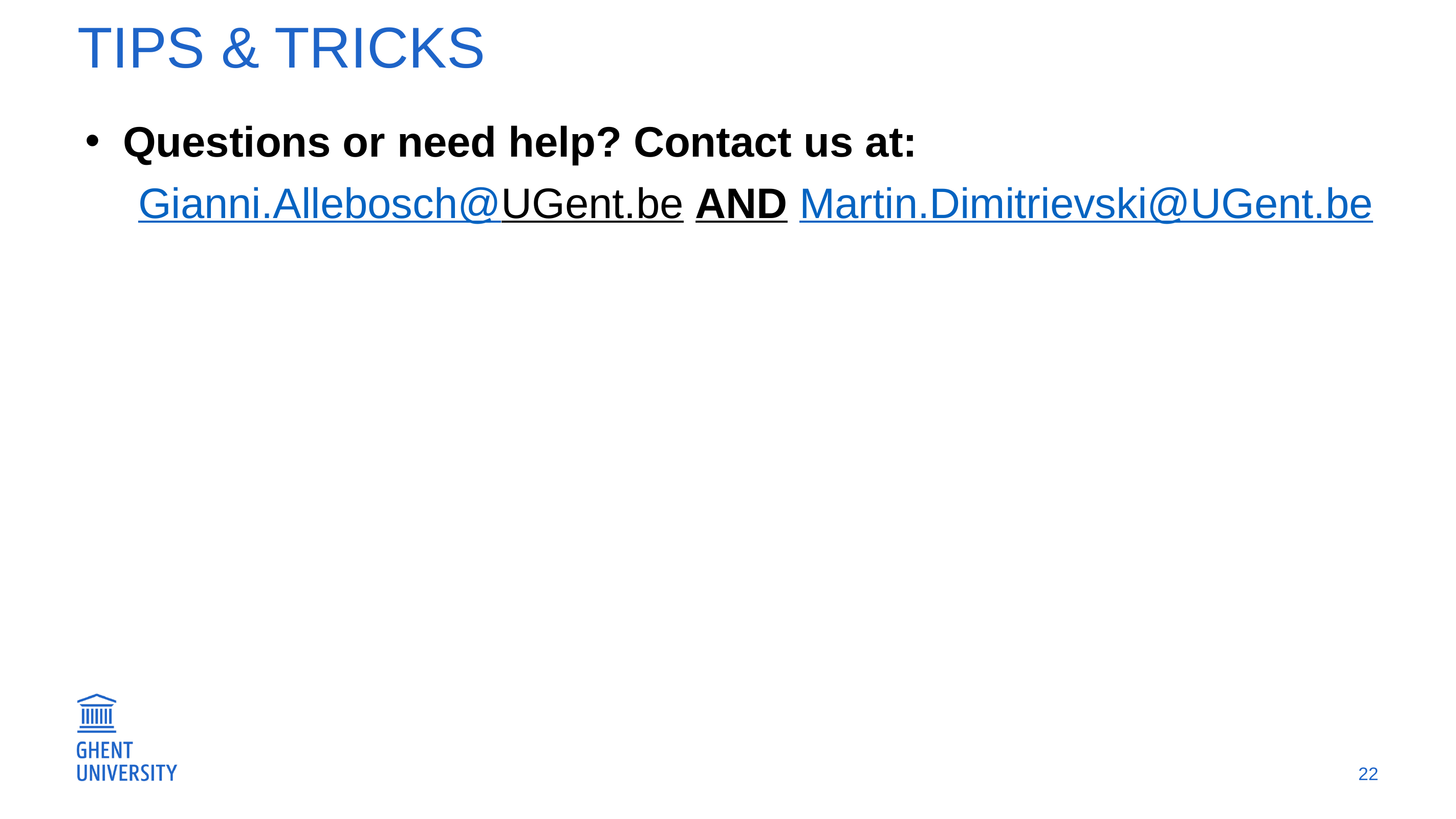

# Tips & tricks
Questions or need help? Contact us at:
Gianni.Allebosch@UGent.be AND Martin.Dimitrievski@UGent.be
22